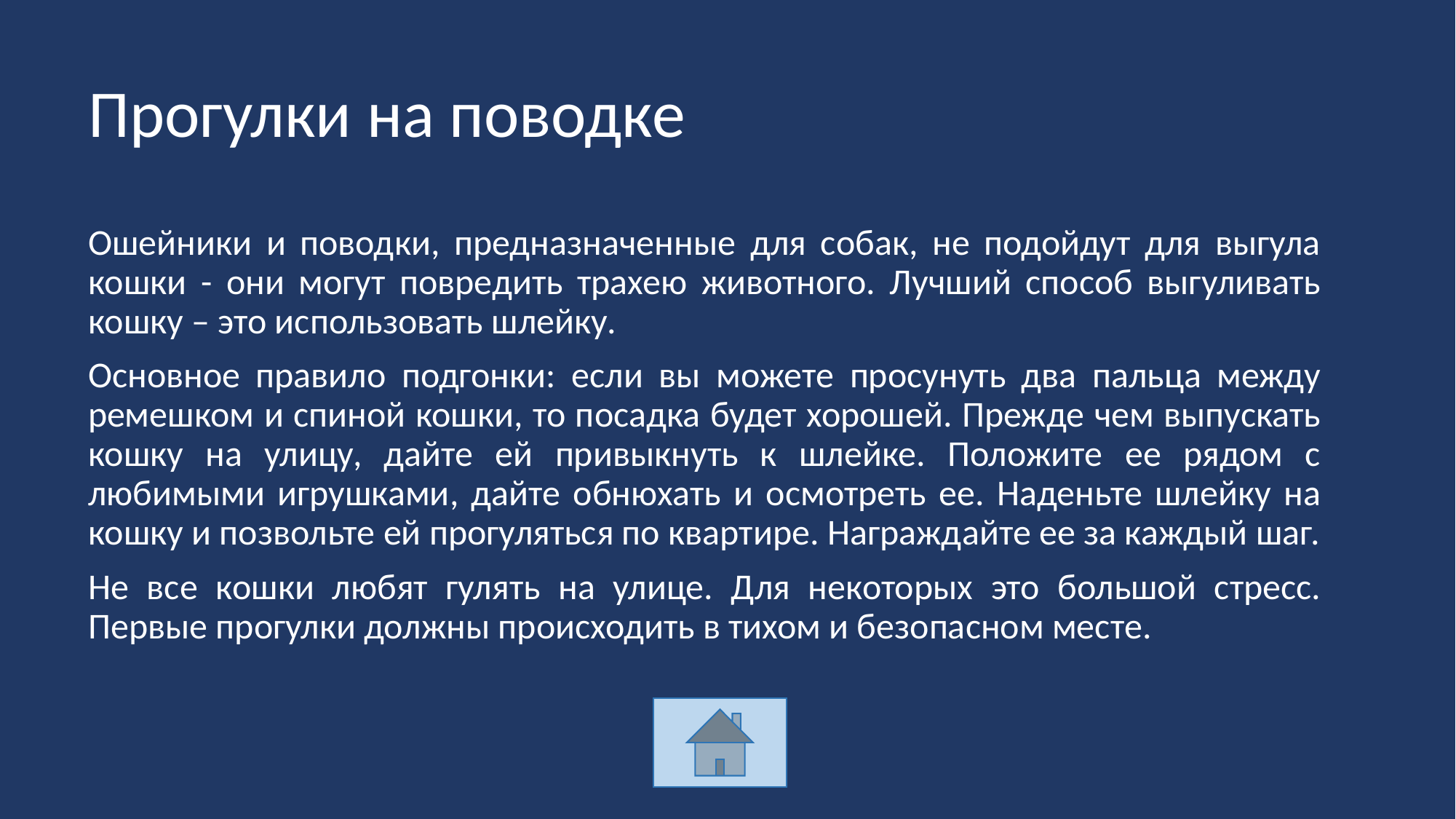

# Прогулки на поводке
Ошейники и поводки, предназначенные для собак, не подойдут для выгула кошки - они могут повредить трахею животного. Лучший способ выгуливать кошку – это использовать шлейку.
Основное правило подгонки: если вы можете просунуть два пальца между ремешком и спиной кошки, то посадка будет хорошей. Прежде чем выпускать кошку на улицу, дайте ей привыкнуть к шлейке. Положите ее рядом с любимыми игрушками, дайте обнюхать и осмотреть ее. Наденьте шлейку на кошку и позвольте ей прогуляться по квартире. Награждайте ее за каждый шаг.
Не все кошки любят гулять на улице. Для некоторых это большой стресс. Первые прогулки должны происходить в тихом и безопасном месте.